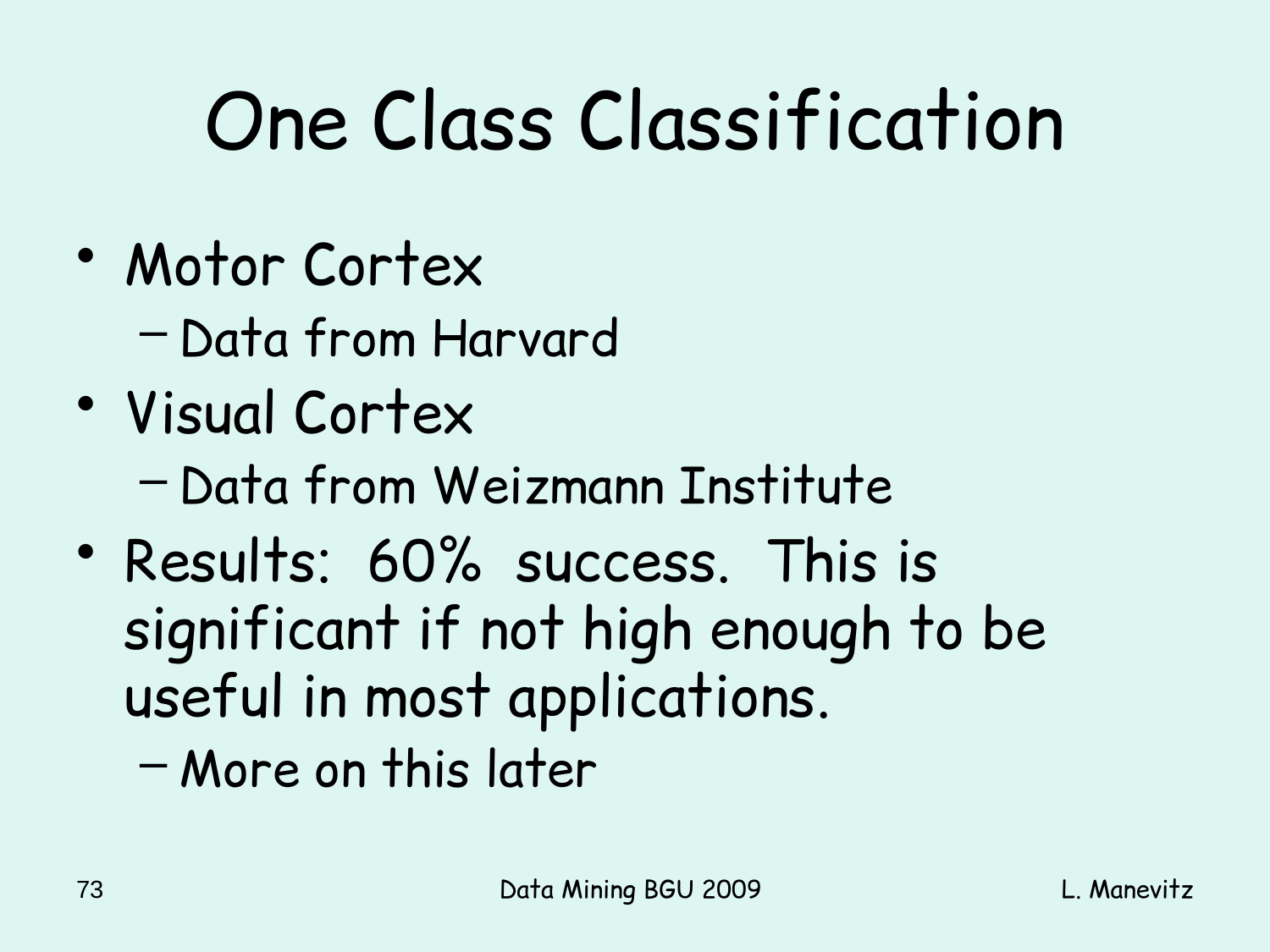

# One Class Classification
Motor Cortex
Data from Harvard
Visual Cortex
Data from Weizmann Institute
Results:  60%  success.  This is significant if not high enough to be useful in most applications.
More on this later
73
Data Mining BGU 2009
L. Manevitz